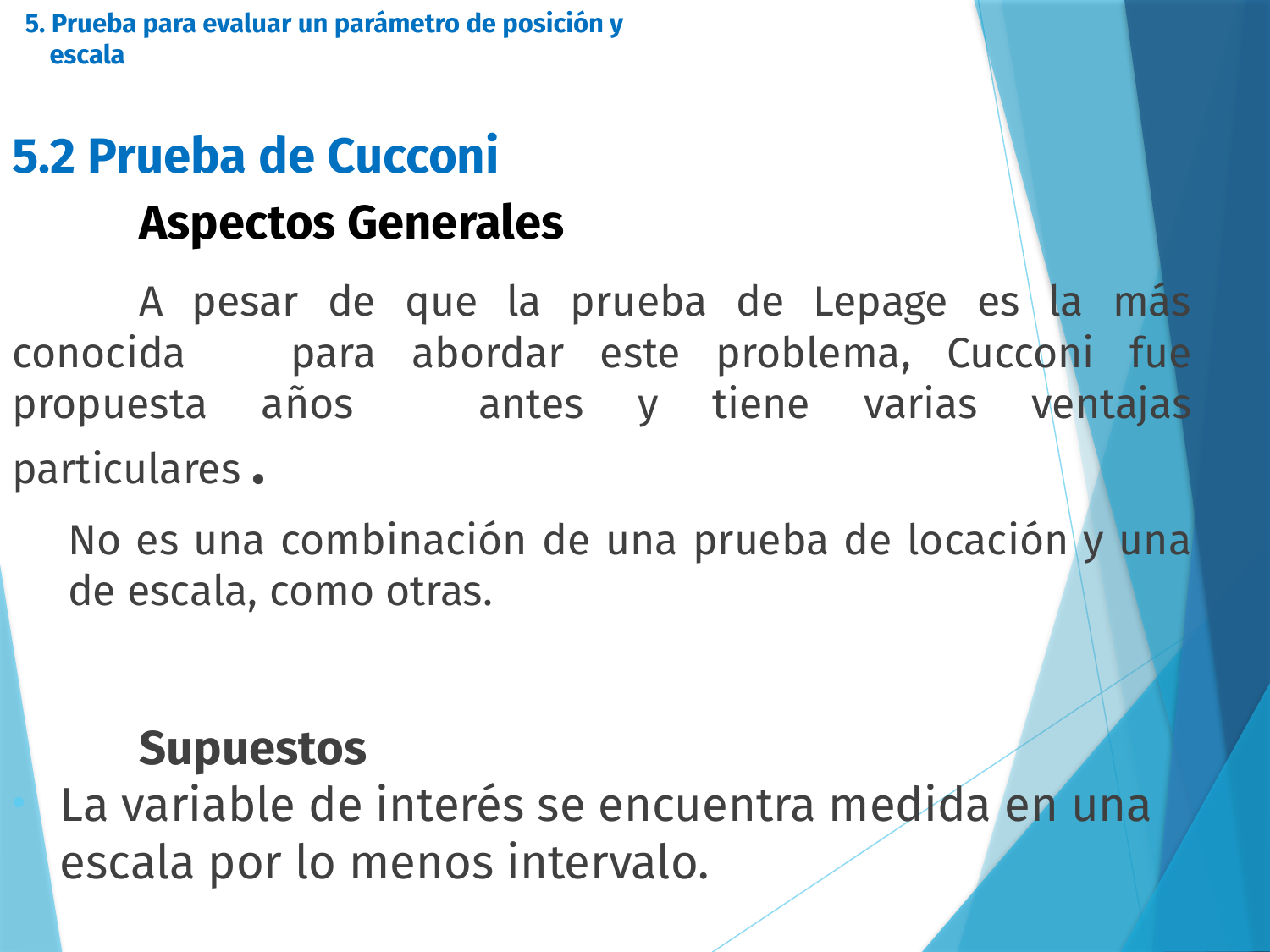

# 5. Prueba para evaluar un parámetro de posición y escala
5.2 Prueba de Cucconi
	Aspectos Generales
	A pesar de que la prueba de Lepage es la más conocida 	para abordar este problema, Cucconi fue propuesta años 	antes y tiene varias ventajas particulares .
No es una combinación de una prueba de locación y una de escala, como otras.

	Supuestos
La variable de interés se encuentra medida en una escala por lo menos intervalo.